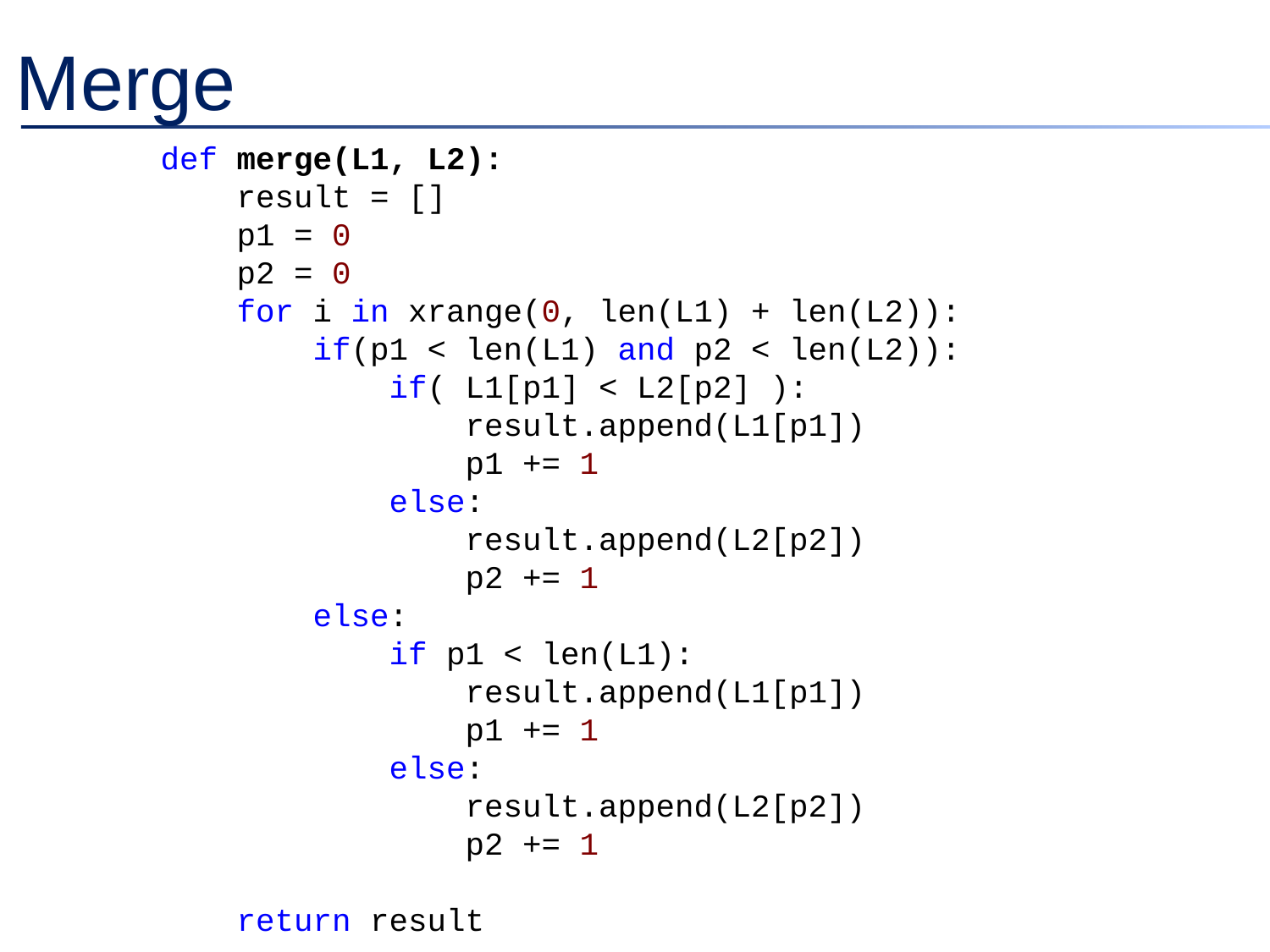

# Merge
def merge(L1, L2):
    result = []
    p1 = 0
    p2 = 0
    for i in xrange(0, len(L1) + len(L2)):
        if(p1 < len(L1) and p2 < len(L2)):
            if( L1[p1] < L2[p2] ):
                result.append(L1[p1])
                p1 += 1
            else:
                result.append(L2[p2])
                p2 += 1
        else:
            if p1 < len(L1):
                result.append(L1[p1])
                p1 += 1
            else:
                result.append(L2[p2])
                p2 += 1

    return result